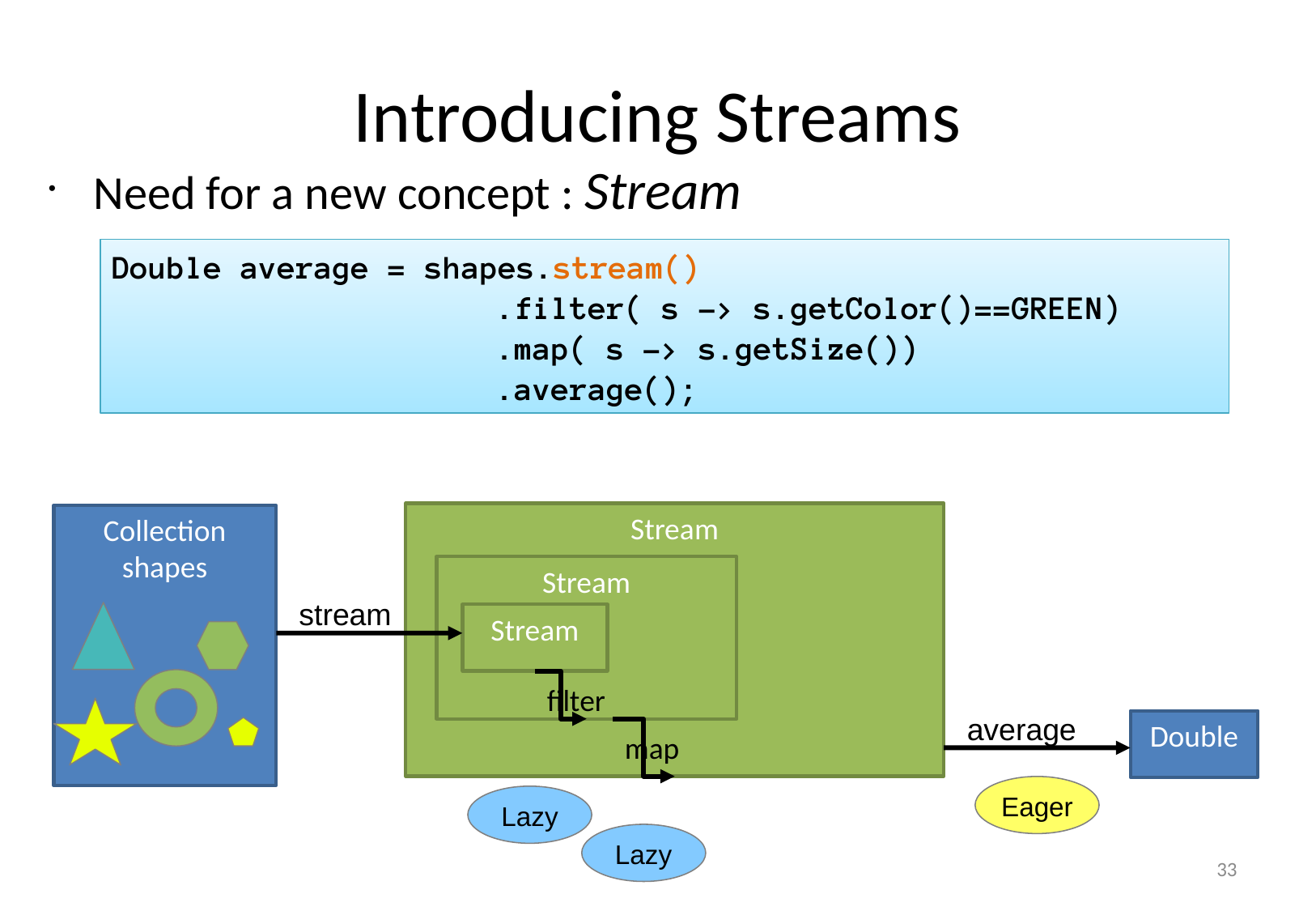

# Introducing Streams
Need for a new concept : Stream
Double average = shapes.stream()
				.filter( s -> s.getColor()==GREEN)
				.map( s -> s.getSize())
				.average();
Stream
Stream
Stream
Collection
shapes
stream

filter
average
Double
map

Eager
Lazy
Lazy

33